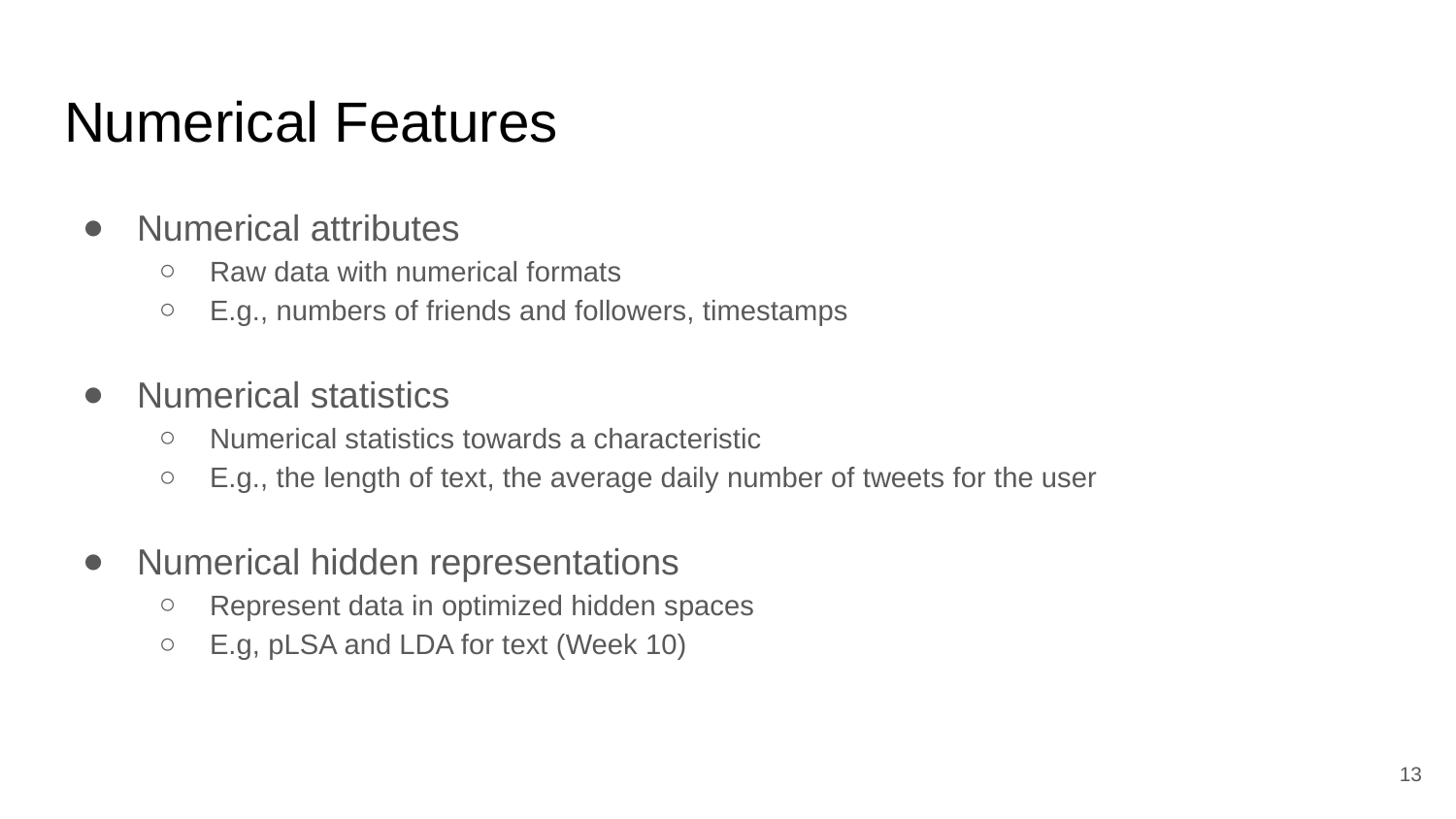

# Numerical Features
Numerical attributes
Raw data with numerical formats
E.g., numbers of friends and followers, timestamps
Numerical statistics
Numerical statistics towards a characteristic
E.g., the length of text, the average daily number of tweets for the user
Numerical hidden representations
Represent data in optimized hidden spaces
E.g, pLSA and LDA for text (Week 10)
13